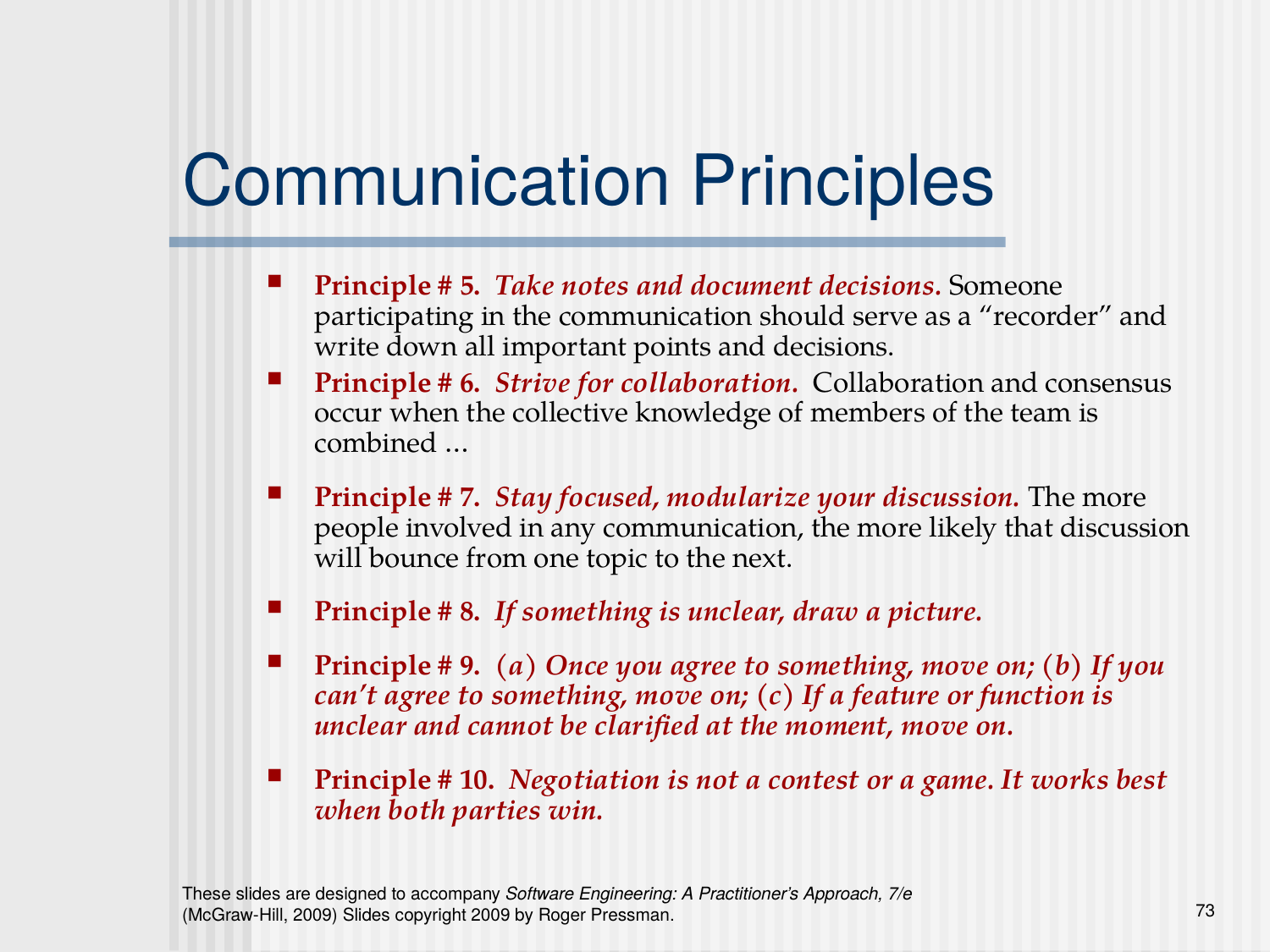

# Communication Principles
Principle # 5.  Take notes and document decisions. Someone participating in the communication should serve as a “recorder” and write down all important points and decisions.
Principle # 6.  Strive for collaboration.  Collaboration and consensus occur when the collective knowledge of members of the team is combined …
Principle # 7.  Stay focused, modularize your discussion. The more people involved in any communication, the more likely that discussion will bounce from one topic to the next.
Principle # 8.  If something is unclear, draw a picture.
Principle # 9.  (a) Once you agree to something, move on; (b) If you can’t agree to something, move on; (c) If a feature or function is unclear and cannot be clarified at the moment, move on.
Principle # 10.  Negotiation is not a contest or a game. It works best when both parties win.
These slides are designed to accompany Software Engineering: A Practitioner’s Approach, 7/e (McGraw-Hill, 2009) Slides copyright 2009 by Roger Pressman.
73